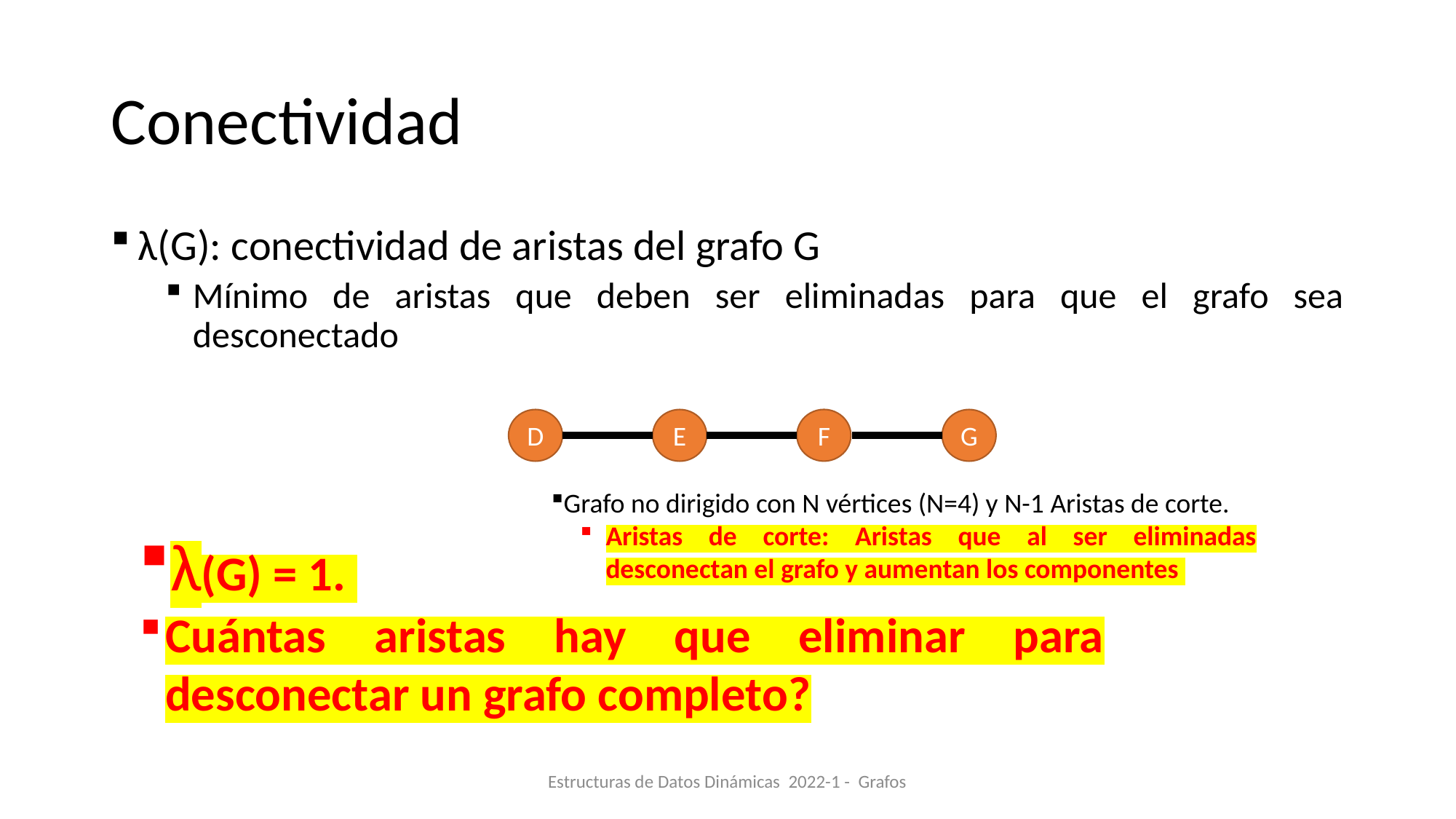

# Conectividad
λ(G): conectividad de aristas del grafo G
Mínimo de aristas que deben ser eliminadas para que el grafo sea desconectado

F
G
E
D
Grafo no dirigido con N vértices (N=4) y N-1 Aristas de corte.
Aristas de corte: Aristas que al ser eliminadas desconectan el grafo y aumentan los componentes
λ(G) = 1.
Cuántas aristas hay que eliminar para desconectar un grafo completo?
Estructuras de Datos Dinámicas  2022-1 -  Grafos